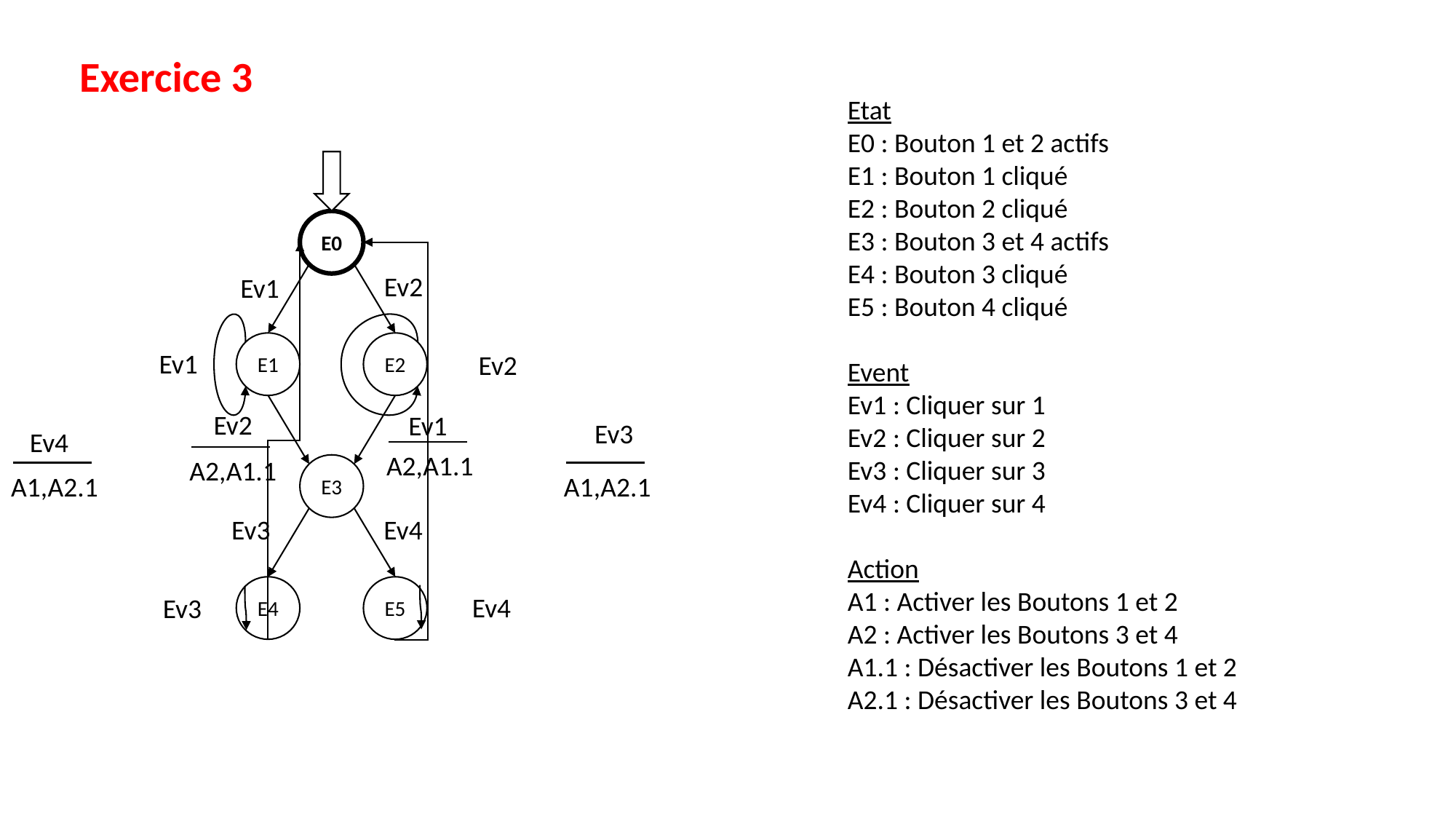

Exercice 3
Etat
E0 : Bouton 1 et 2 actifs
E1 : Bouton 1 cliqué
E2 : Bouton 2 cliqué
E3 : Bouton 3 et 4 actifs
E4 : Bouton 3 cliqué
E5 : Bouton 4 cliqué

Event
Ev1 : Cliquer sur 1
Ev2 : Cliquer sur 2
Ev3 : Cliquer sur 3
Ev4 : Cliquer sur 4

Action
A1 : Activer les Boutons 1 et 2
A2 : Activer les Boutons 3 et 4
A1.1 : Désactiver les Boutons 1 et 2
A2.1 : Désactiver les Boutons 3 et 4

E0
Ev2
Ev1
E1
E2
Ev1
Ev2
Ev2
Ev1
Ev3
Ev4
A2,A1.1
A2,A1.1
E3
A1,A2.1
A1,A2.1
Ev3
Ev4
E4
E5
Ev4
Ev3